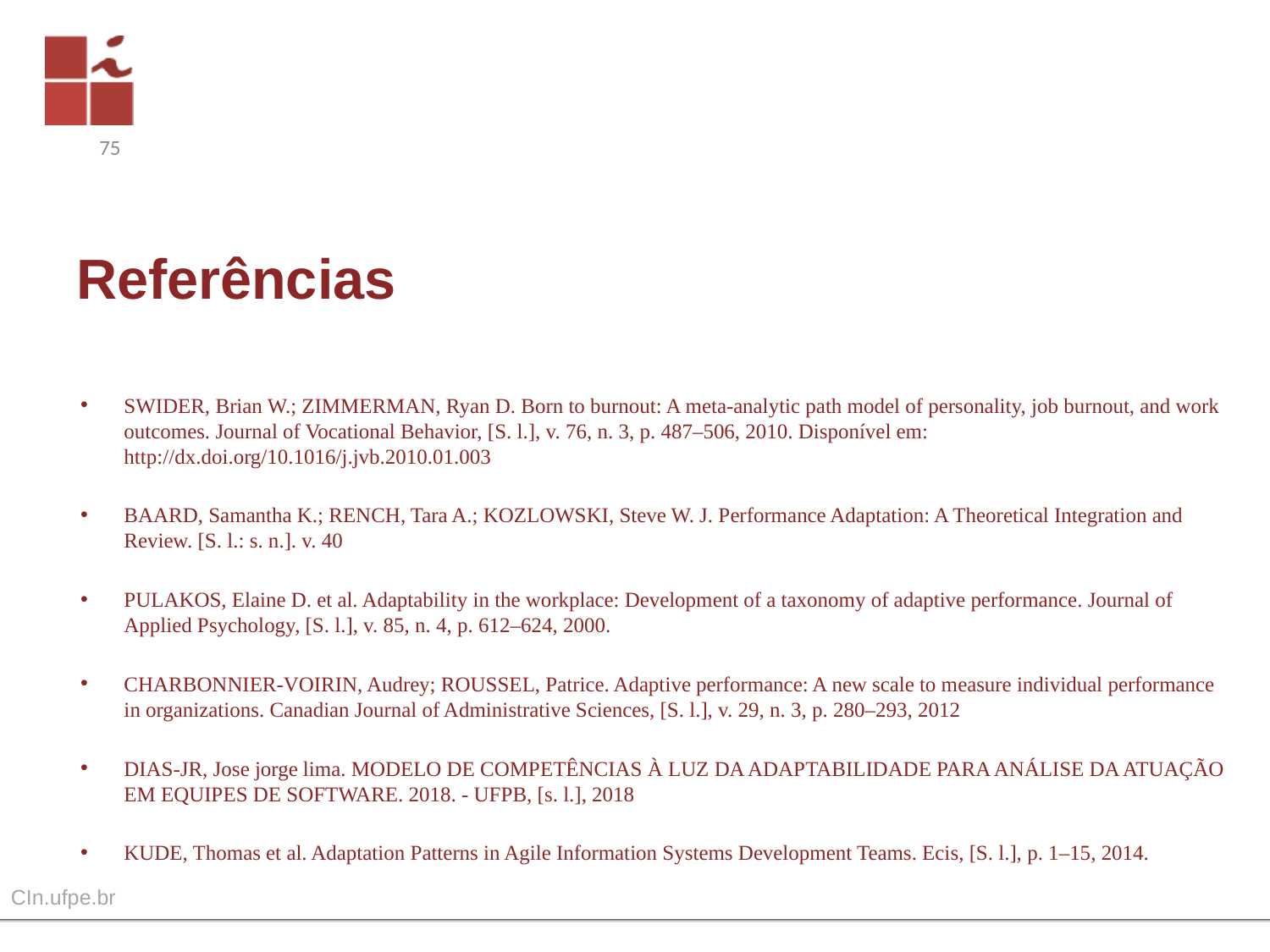

75
# Referências
SWIDER, Brian W.; ZIMMERMAN, Ryan D. Born to burnout: A meta-analytic path model of personality, job burnout, and work outcomes. Journal of Vocational Behavior, [S. l.], v. 76, n. 3, p. 487–506, 2010. Disponível em: http://dx.doi.org/10.1016/j.jvb.2010.01.003

BAARD, Samantha K.; RENCH, Tara A.; KOZLOWSKI, Steve W. J. Performance Adaptation: A Theoretical Integration and Review. [S. l.: s. n.]. v. 40

PULAKOS, Elaine D. et al. Adaptability in the workplace: Development of a taxonomy of adaptive performance. Journal of Applied Psychology, [S. l.], v. 85, n. 4, p. 612–624, 2000.

CHARBONNIER-VOIRIN, Audrey; ROUSSEL, Patrice. Adaptive performance: A new scale to measure individual performance in organizations. Canadian Journal of Administrative Sciences, [S. l.], v. 29, n. 3, p. 280–293, 2012

DIAS-JR, Jose jorge lima. MODELO DE COMPETÊNCIAS À LUZ DA ADAPTABILIDADE PARA ANÁLISE DA ATUAÇÃO EM EQUIPES DE SOFTWARE. 2018. - UFPB, [s. l.], 2018

KUDE, Thomas et al. Adaptation Patterns in Agile Information Systems Development Teams. Ecis, [S. l.], p. 1–15, 2014.